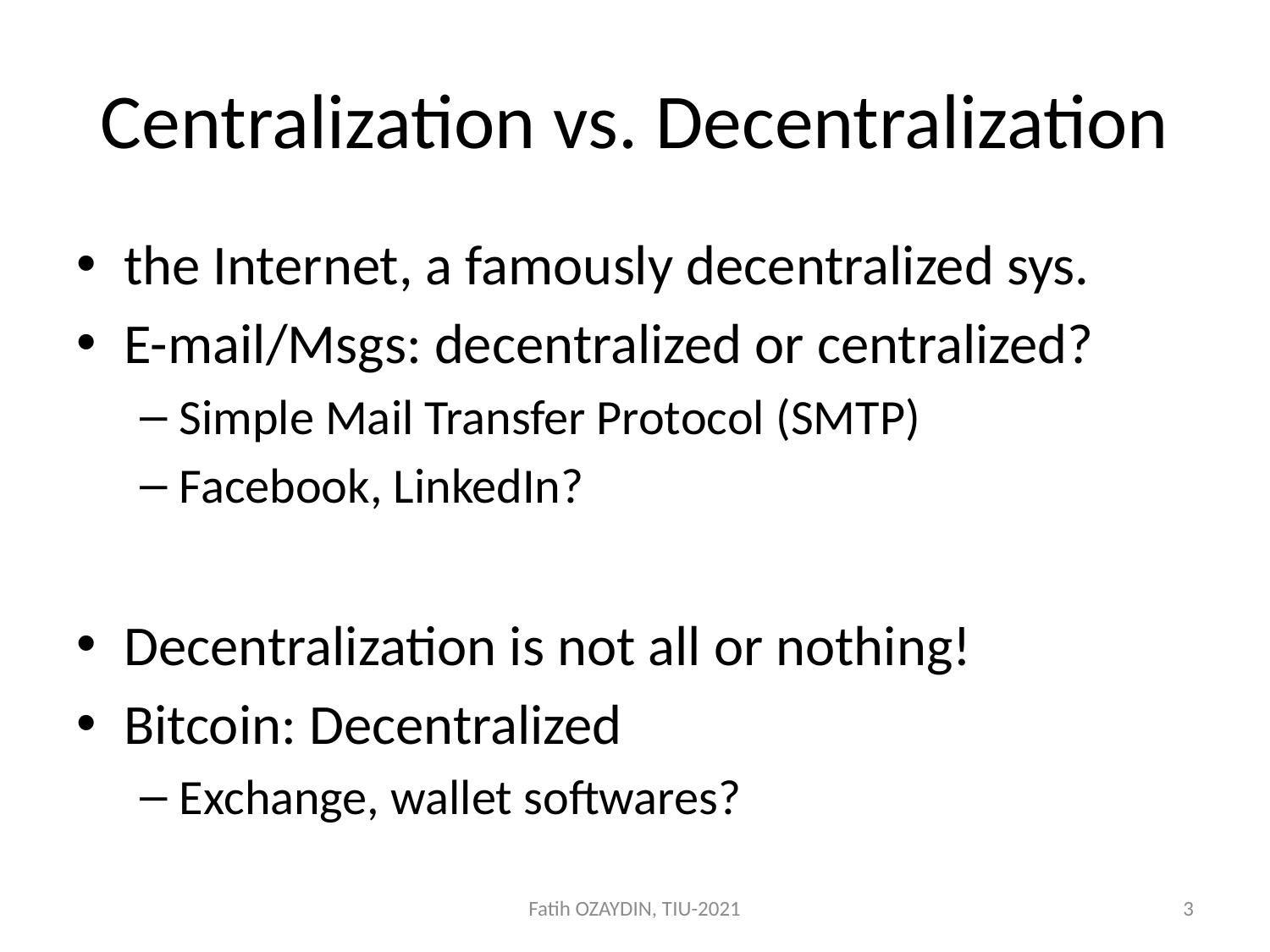

# Centralization vs. Decentralization
the Internet, a famously decentralized sys.
E-mail/Msgs: decentralized or centralized?
Simple Mail Transfer Protocol (SMTP)
Facebook, LinkedIn?

Decentralization is not all or nothing!
Bitcoin: Decentralized
Exchange, wallet softwares?
Fatih OZAYDIN, TIU-2021
3